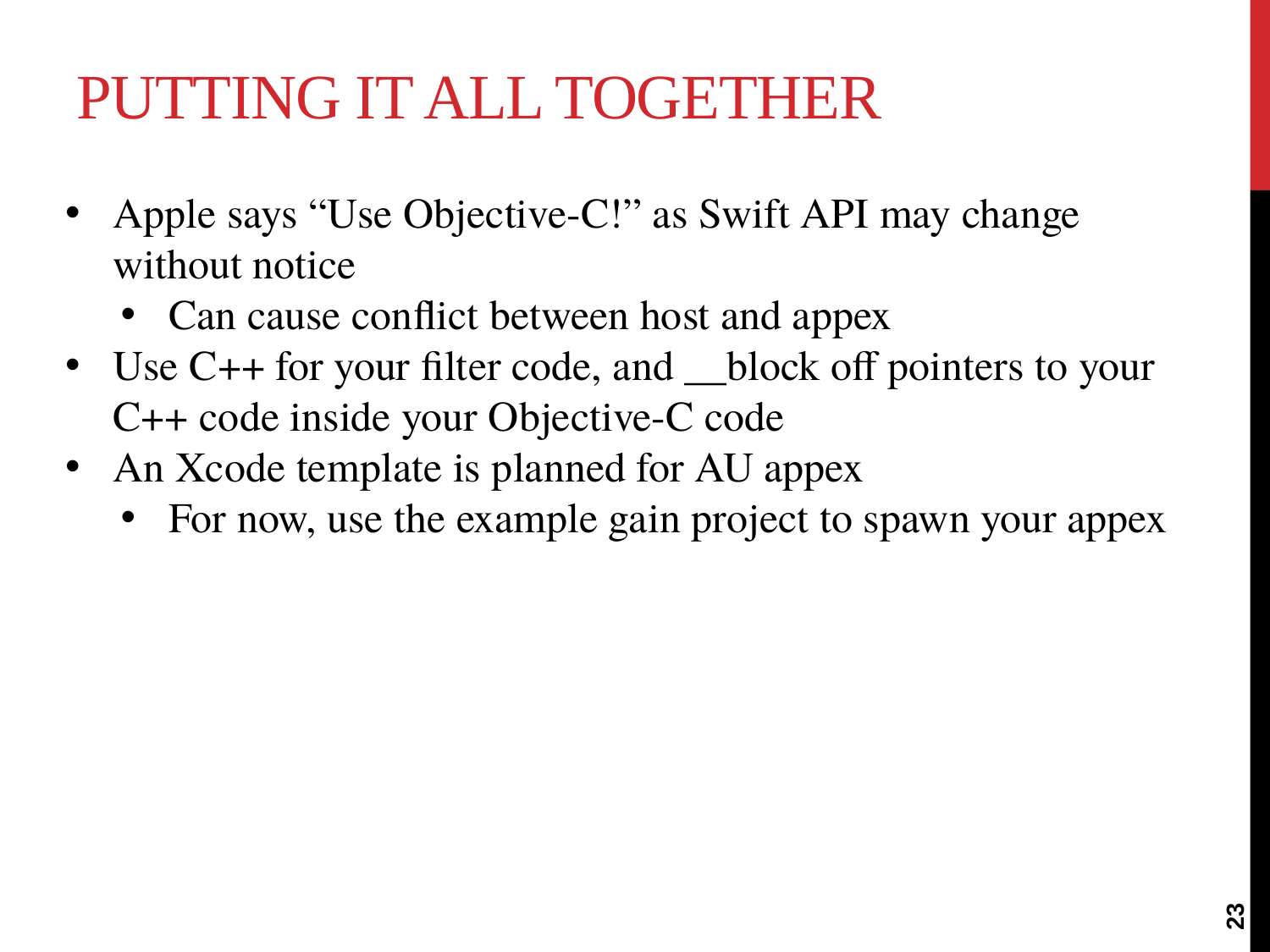

# Putting it all together
Apple says “Use Objective-C!” as Swift API may change without notice
Can cause conflict between host and appex
Use C++ for your filter code, and __block off pointers to your C++ code inside your Objective-C code
An Xcode template is planned for AU appex
For now, use the example gain project to spawn your appex

23